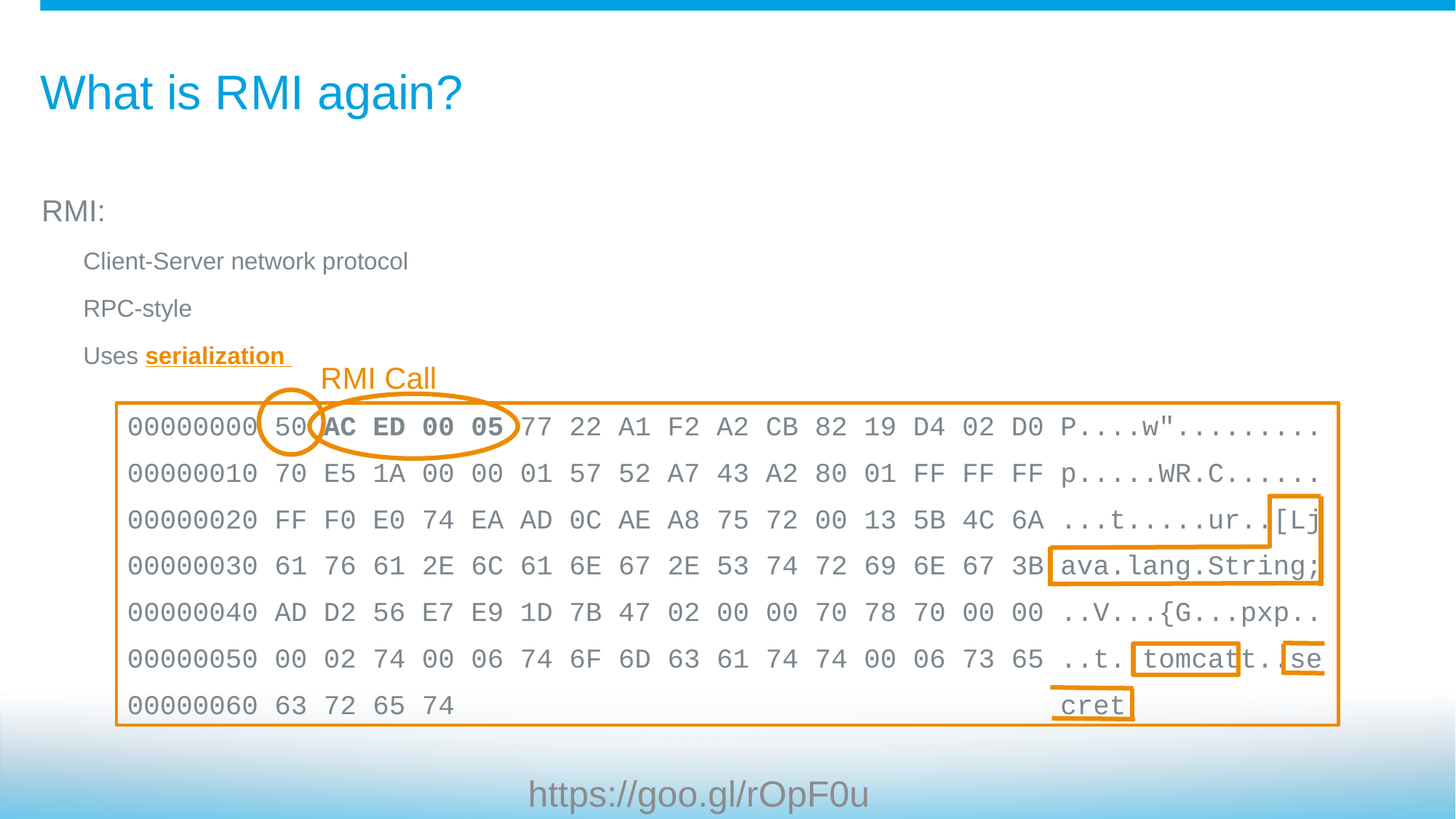

# What is RMI again?

RMI:
Client-Server network protocol
RPC-style
Uses serialization
RMI Call

00000000 50 AC ED 00 05 77 22 A1 F2 A2 CB 82 19 D4 02 D0 P....w".........
00000010 70 E5 1A 00 00 01 57 52 A7 43 A2 80 01 FF FF FF p.....WR.C......
00000020 FF F0 E0 74 EA AD 0C AE A8 75 72 00 13 5B 4C 6A ...t.....ur..[Lj
00000030 61 76 61 2E 6C 61 6E 67 2E 53 74 72 69 6E 67 3B ava.lang.String;
00000040 AD D2 56 E7 E9 1D 7B 47 02 00 00 70 78 70 00 00 ..V...{G...pxp..
00000050 00 02 74 00 06 74 6F 6D 63 61 74 74 00 06 73 65 ..t..tomcatt..se
00000060 63 72 65 74                                     cret